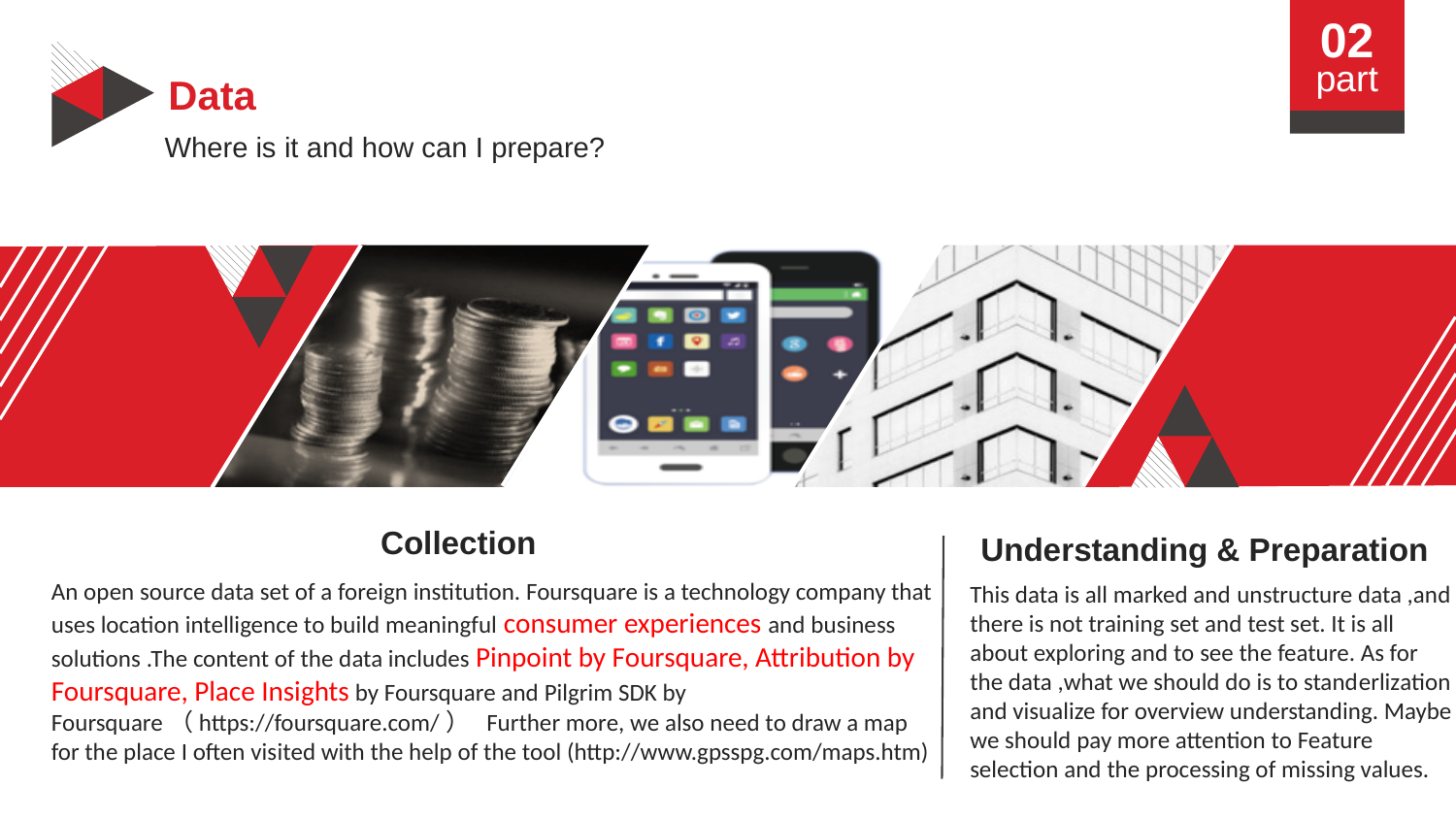

02
part

Data
Where is it and how can I prepare?

Collection
Understanding & Preparation
An open source data set of a foreign institution. Foursquare is a technology company that uses location intelligence to build meaningful consumer experiences and business solutions .The content of the data includes Pinpoint by Foursquare, Attribution by Foursquare, Place Insights by Foursquare and Pilgrim SDK by Foursquare（https://foursquare.com/）  Further more, we also need to draw a map for the place I often visited with the help of the tool (http://www.gpsspg.com/maps.htm)
This data is all marked and unstructure data ,and there is not training set and test set. It is all about exploring and to see the feature. As for the data ,what we should do is to standerlization and visualize for overview understanding. Maybe we should pay more attention to Feature selection and the processing of missing values.